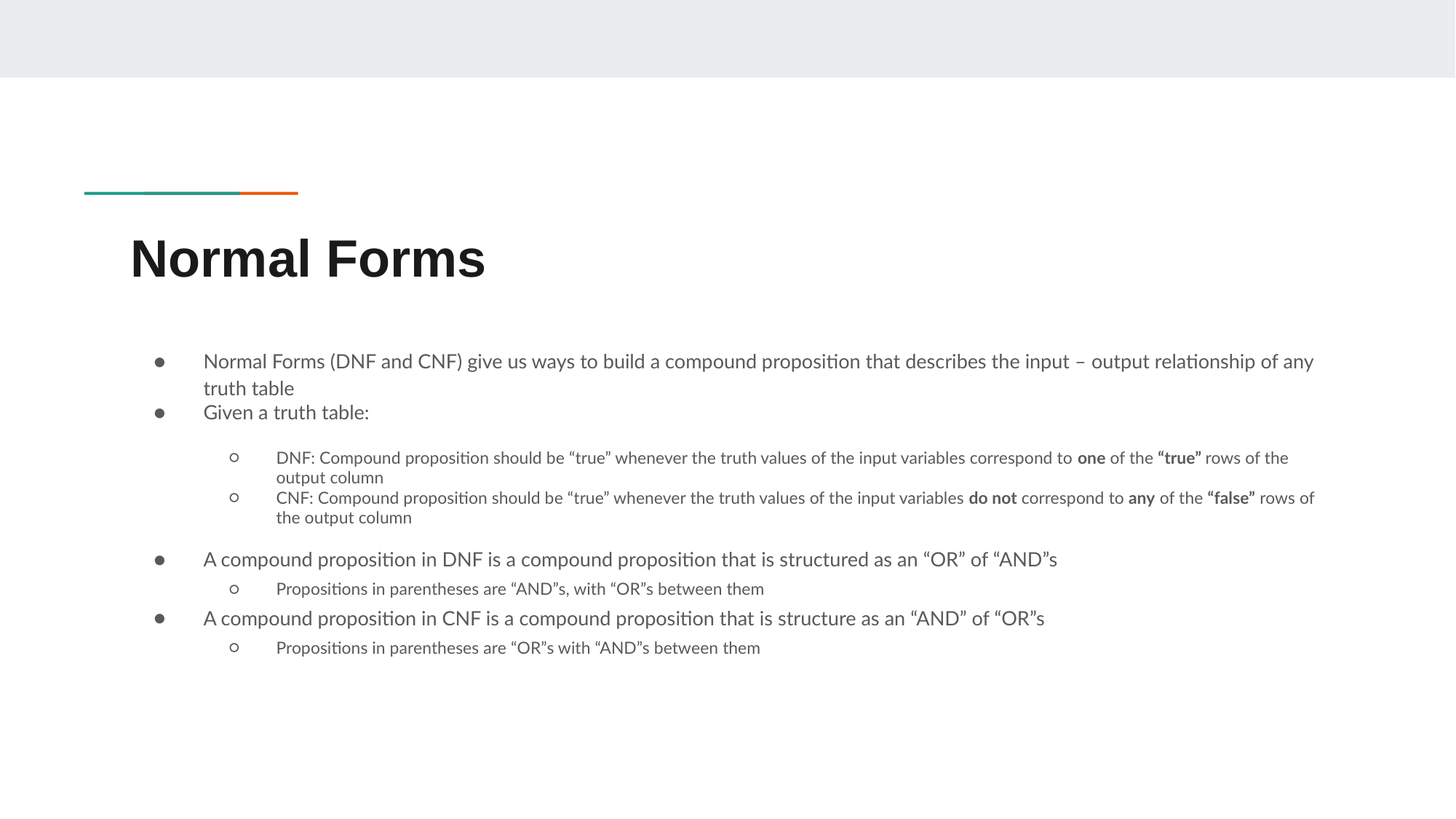

# Normal Forms
Normal Forms (DNF and CNF) give us ways to build a compound proposition that describes the input – output relationship of any truth table
Given a truth table:

DNF: Compound proposition should be “true” whenever the truth values of the input variables correspond to one of the “true” rows of the output column
CNF: Compound proposition should be “true” whenever the truth values of the input variables do not correspond to any of the “false” rows of the output column

A compound proposition in DNF is a compound proposition that is structured as an “OR” of “AND”s
Propositions in parentheses are “AND”s, with “OR”s between them
A compound proposition in CNF is a compound proposition that is structure as an “AND” of “OR”s
Propositions in parentheses are “OR”s with “AND”s between them